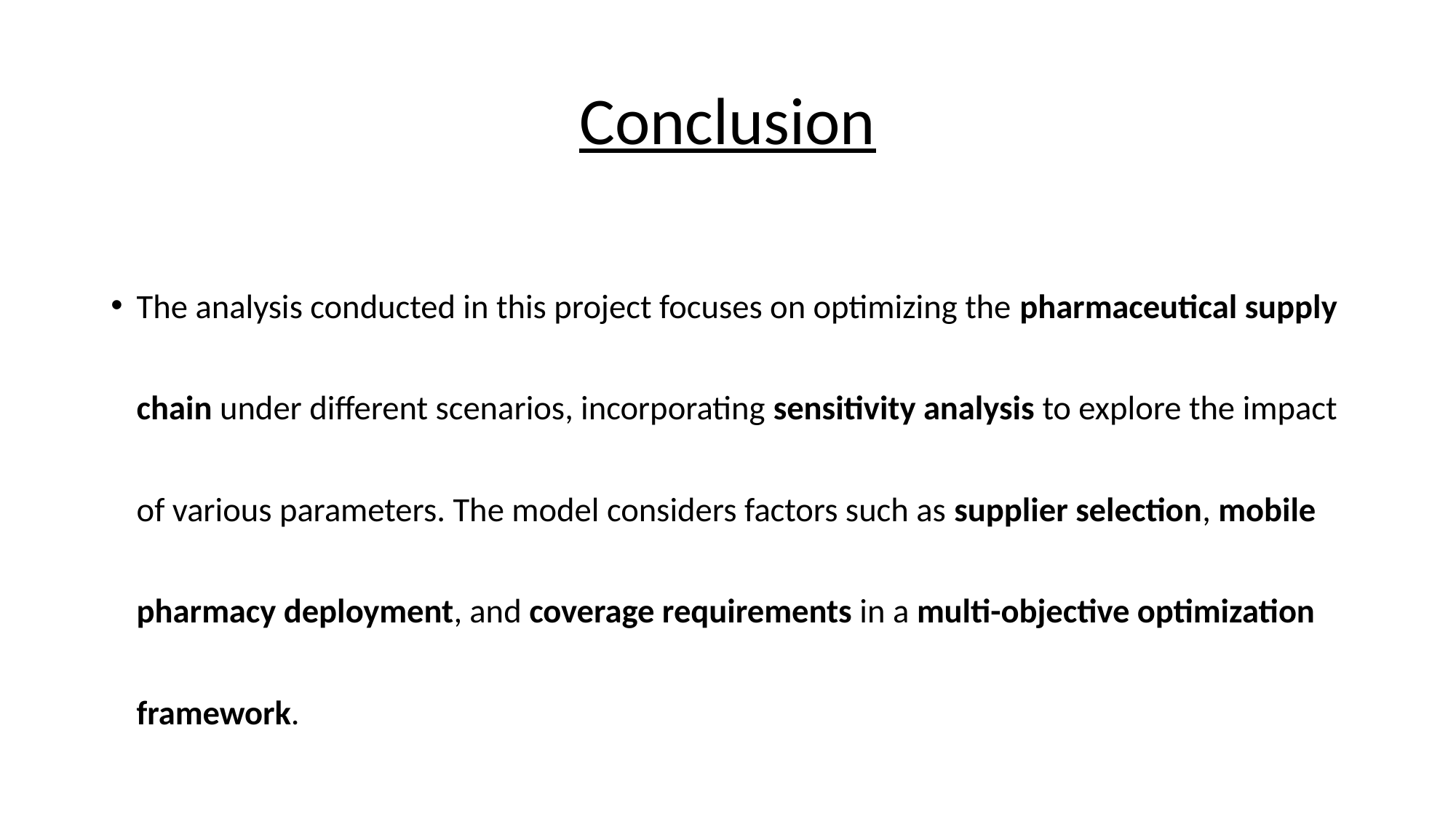

# Conclusion
The analysis conducted in this project focuses on optimizing the pharmaceutical supply chain under different scenarios, incorporating sensitivity analysis to explore the impact of various parameters. The model considers factors such as supplier selection, mobile pharmacy deployment, and coverage requirements in a multi-objective optimization framework.